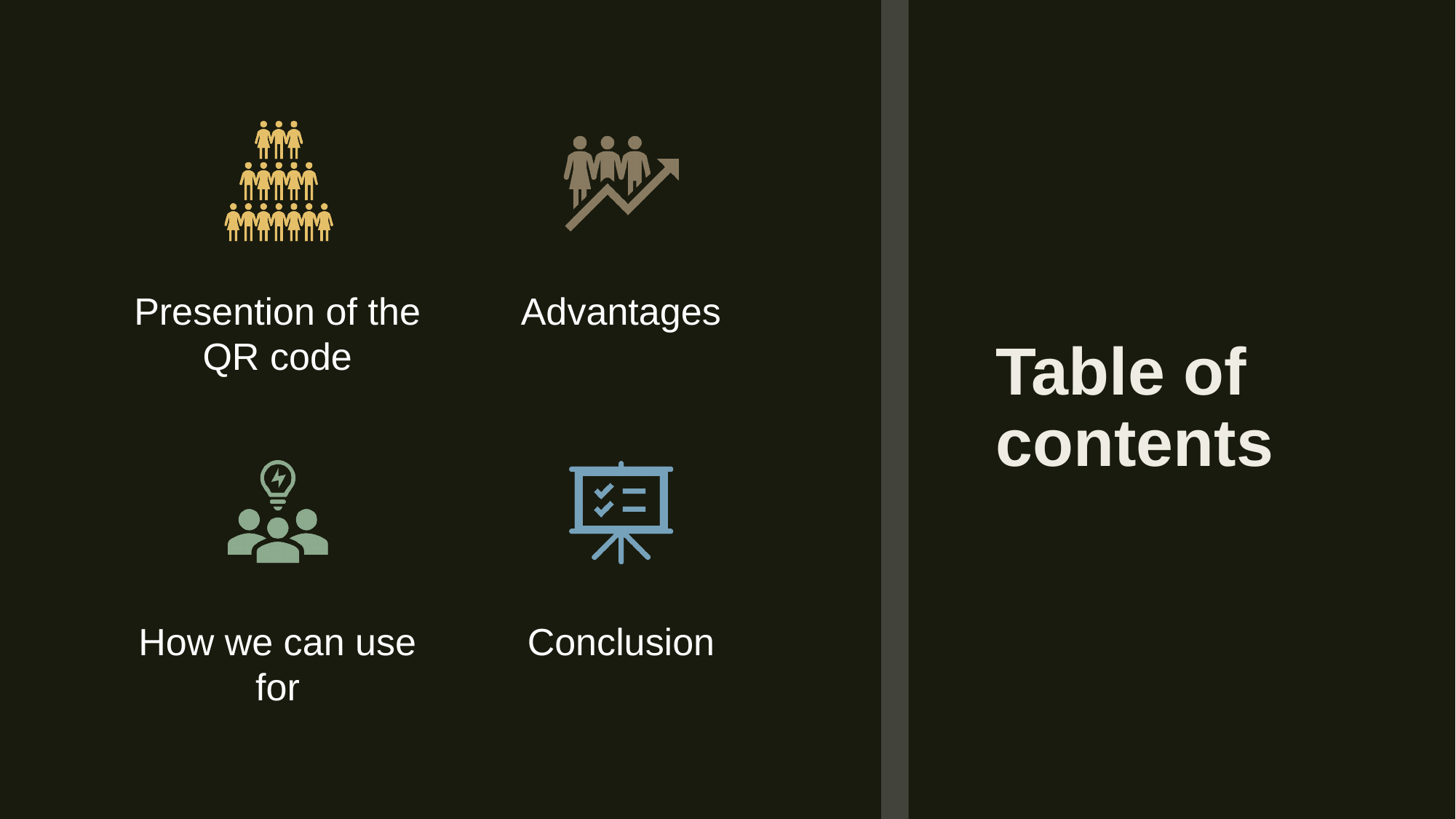

# Table of contents
Presention of the QR code
Advantages
How we can use for
Conclusion